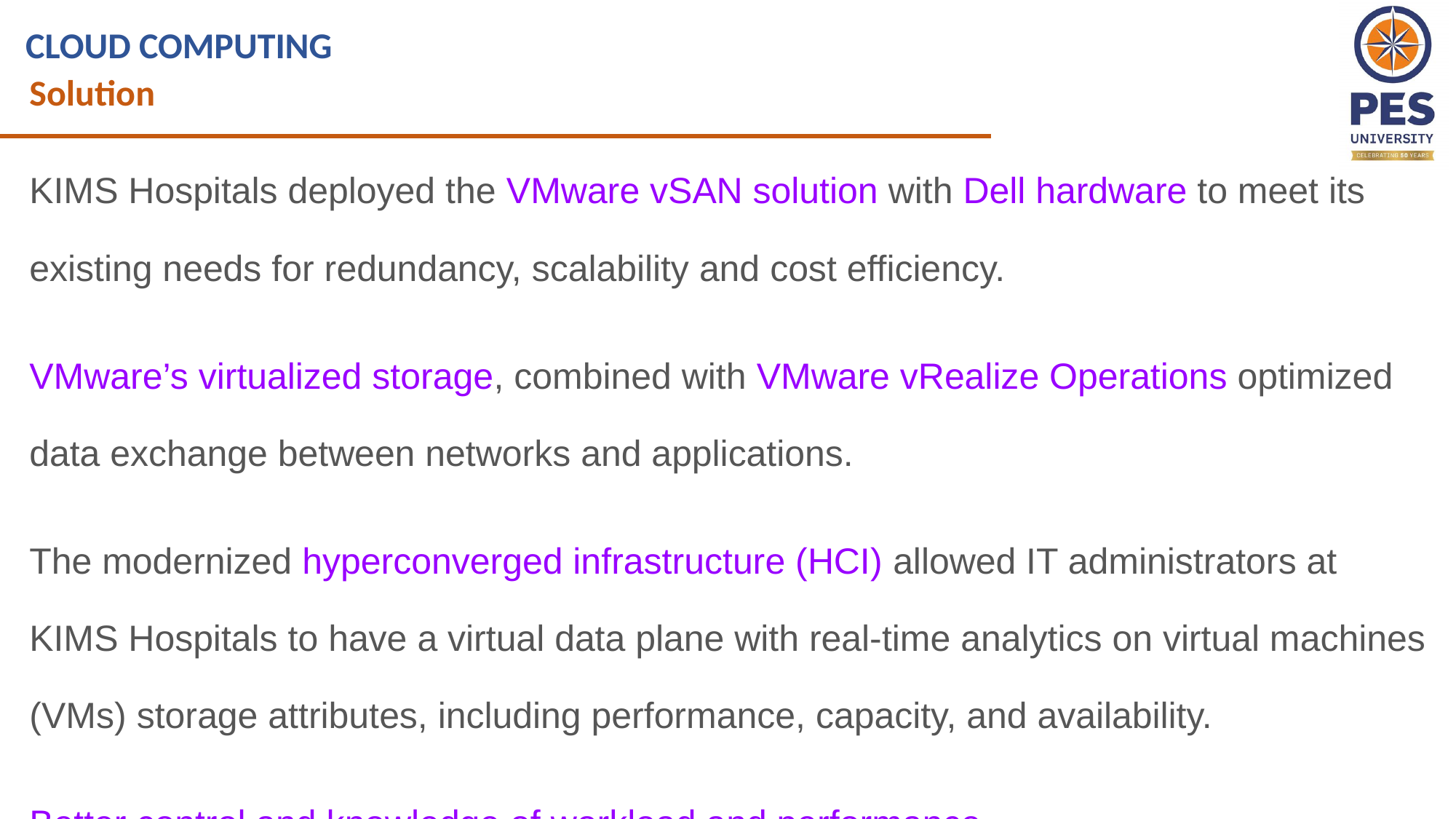

CLOUD COMPUTING
Solution
KIMS Hospitals deployed the VMware vSAN solution with Dell hardware to meet its existing needs for redundancy, scalability and cost efficiency.
VMware’s virtualized storage, combined with VMware vRealize Operations optimized data exchange between networks and applications.
The modernized hyperconverged infrastructure (HCI) allowed IT administrators at KIMS Hospitals to have a virtual data plane with real-time analytics on virtual machines (VMs) storage attributes, including performance, capacity, and availability.
Better control and knowledge of workload and performance